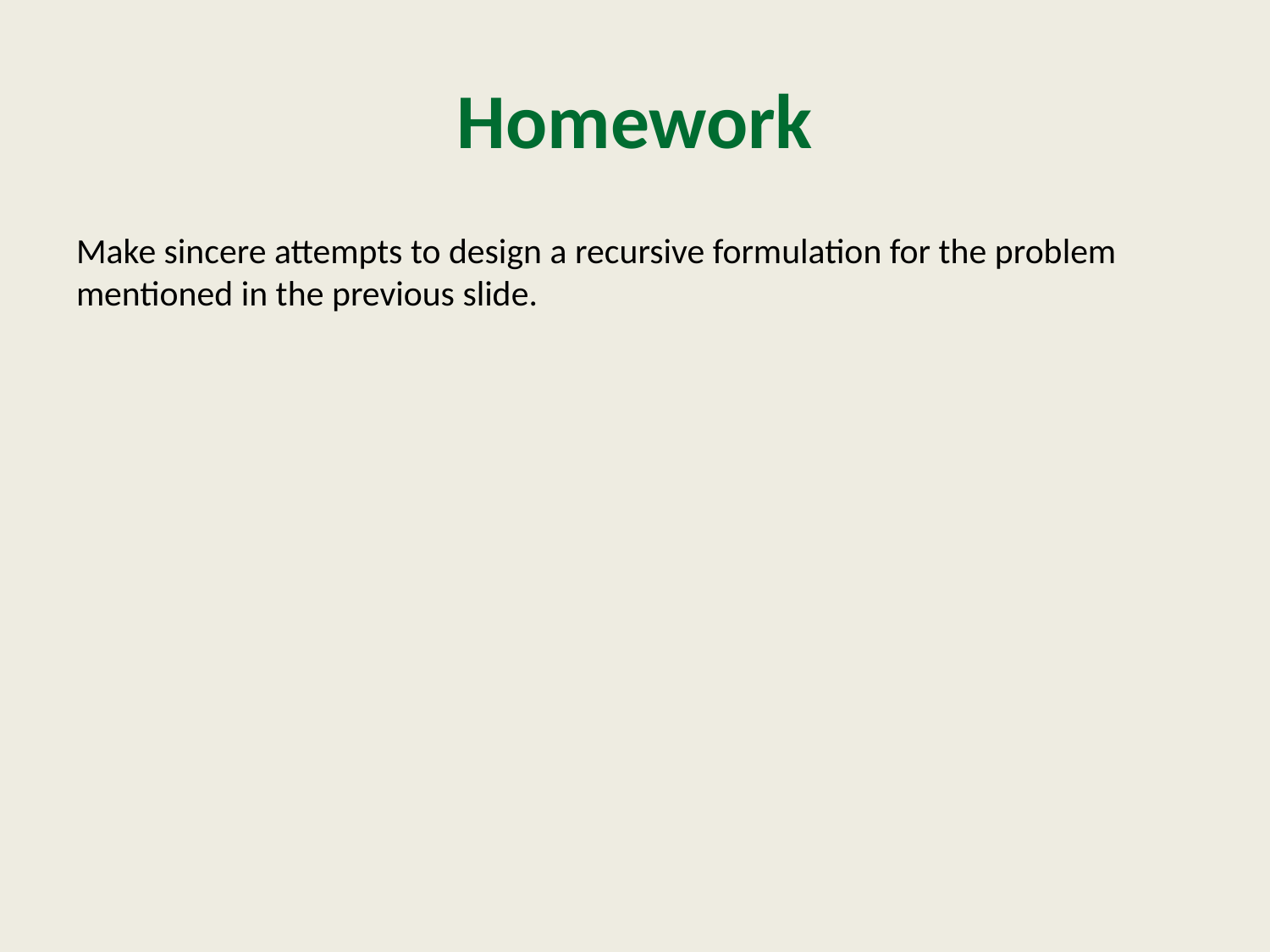

# Homework
Make sincere attempts to design a recursive formulation for the problem mentioned in the previous slide.